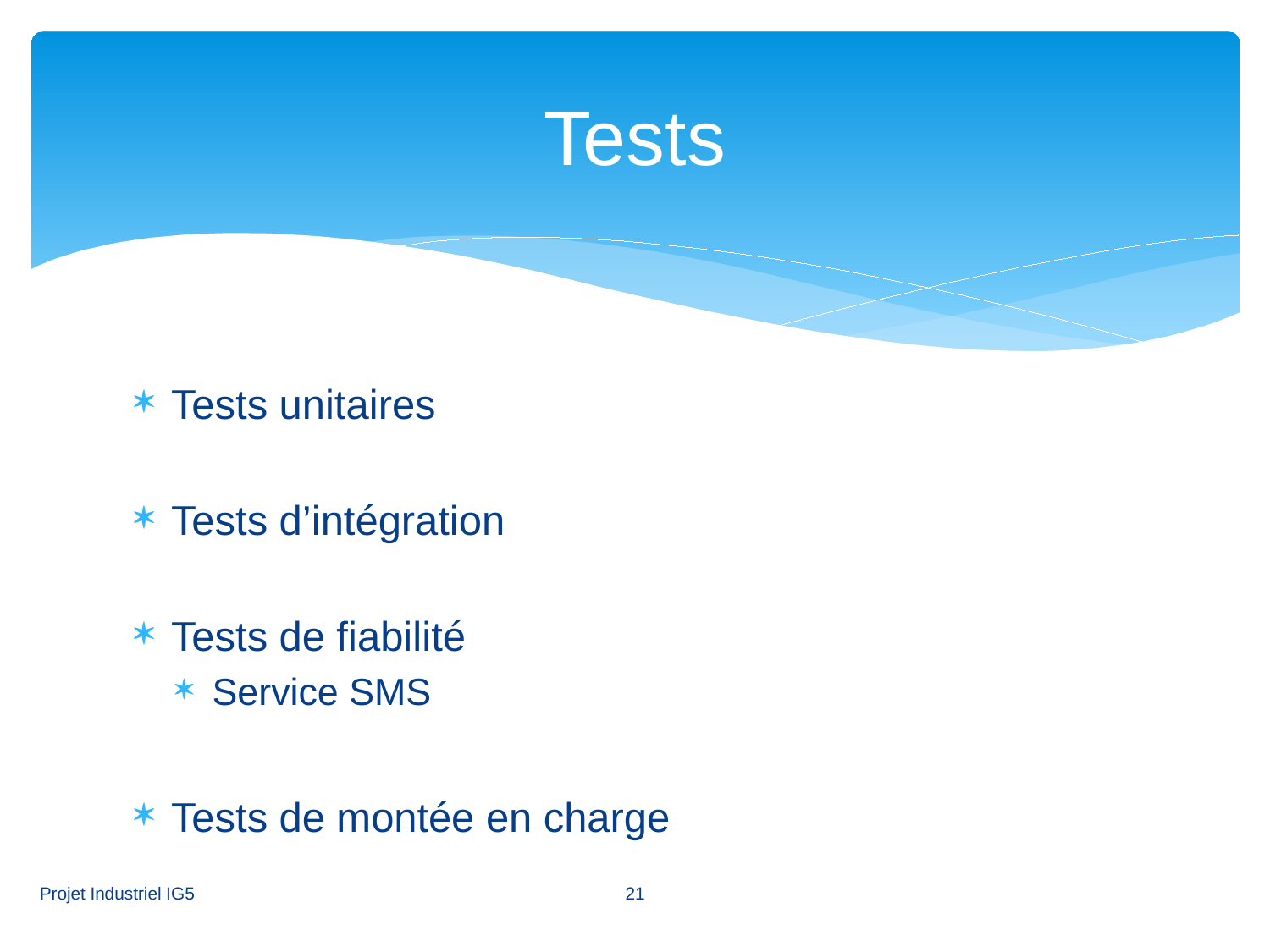

# Tests
Tests unitaires

Tests d’intégration

Tests de fiabilité
Service SMS

Tests de montée en charge
21
Projet Industriel IG5